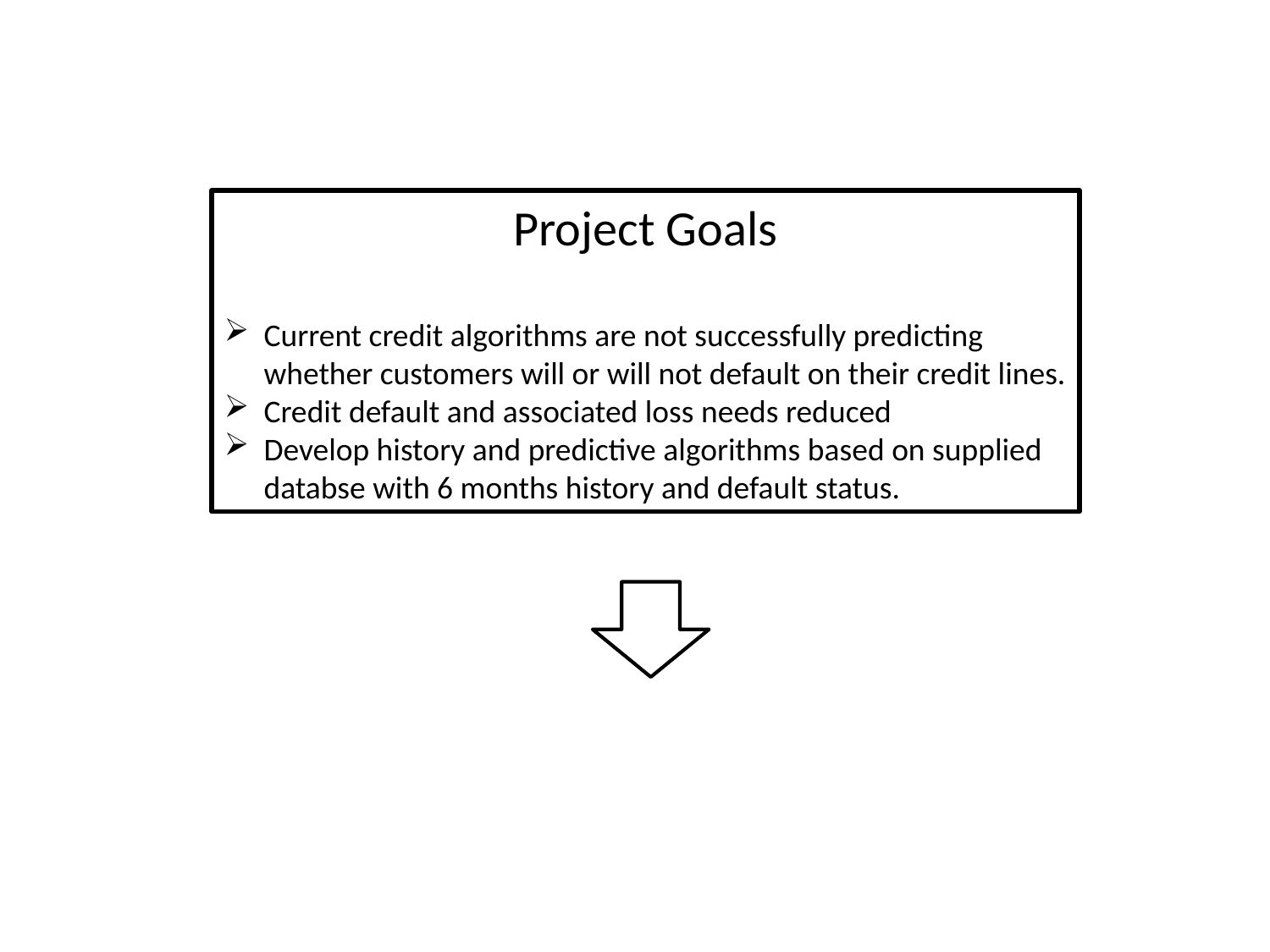

Project Goals

Current credit algorithms are not successfully predicting whether customers will or will not default on their credit lines.
Credit default and associated loss needs reduced
Develop history and predictive algorithms based on supplied databse with 6 months history and default status.